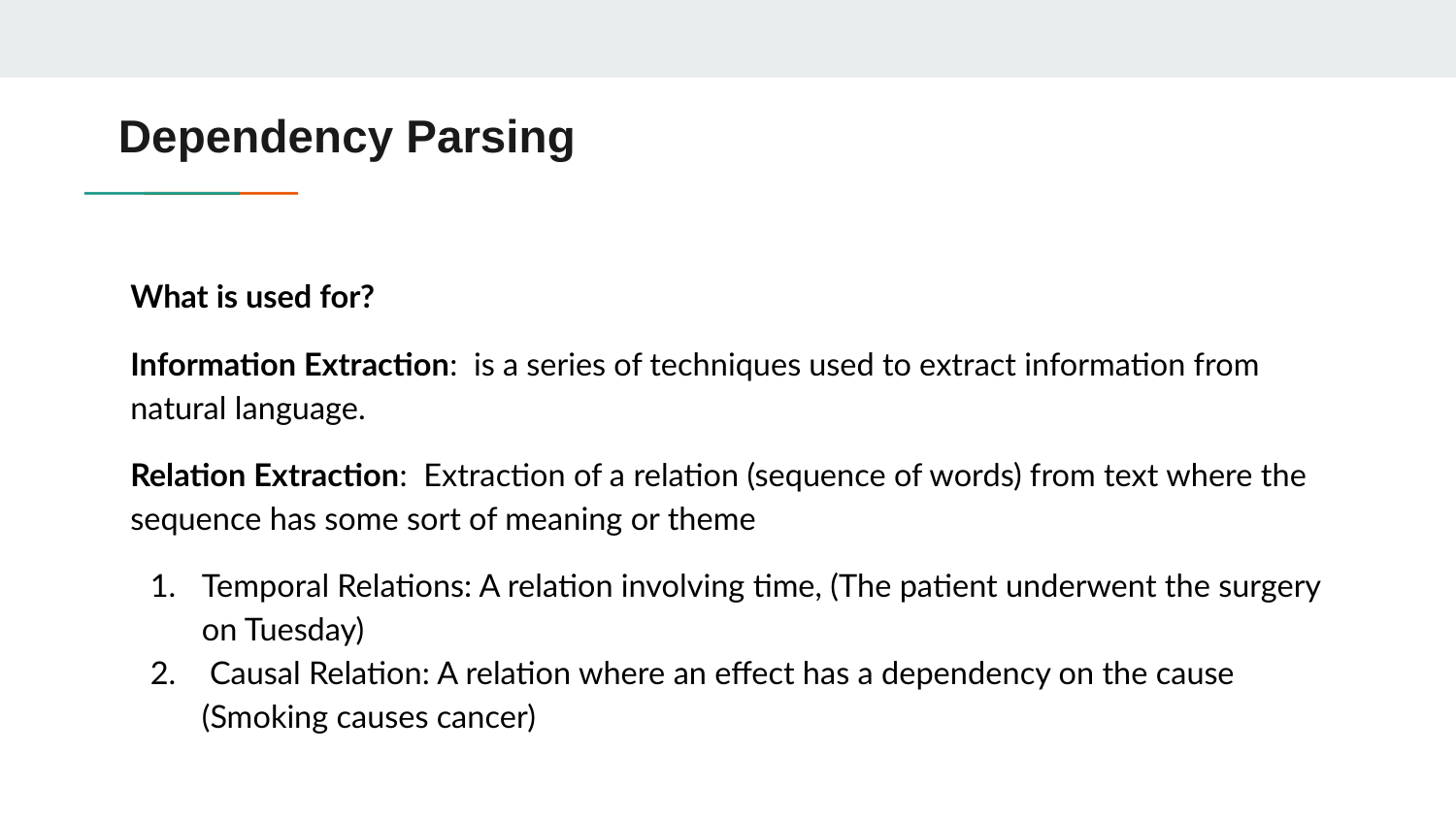

# Dependency Parsing
What is used for?
Information Extraction:  is a series of techniques used to extract information from natural language.
Relation Extraction:  Extraction of a relation (sequence of words) from text where the sequence has some sort of meaning or theme
Temporal Relations: A relation involving time, (The patient underwent the surgery on Tuesday)
 Causal Relation: A relation where an effect has a dependency on the cause (Smoking causes cancer)